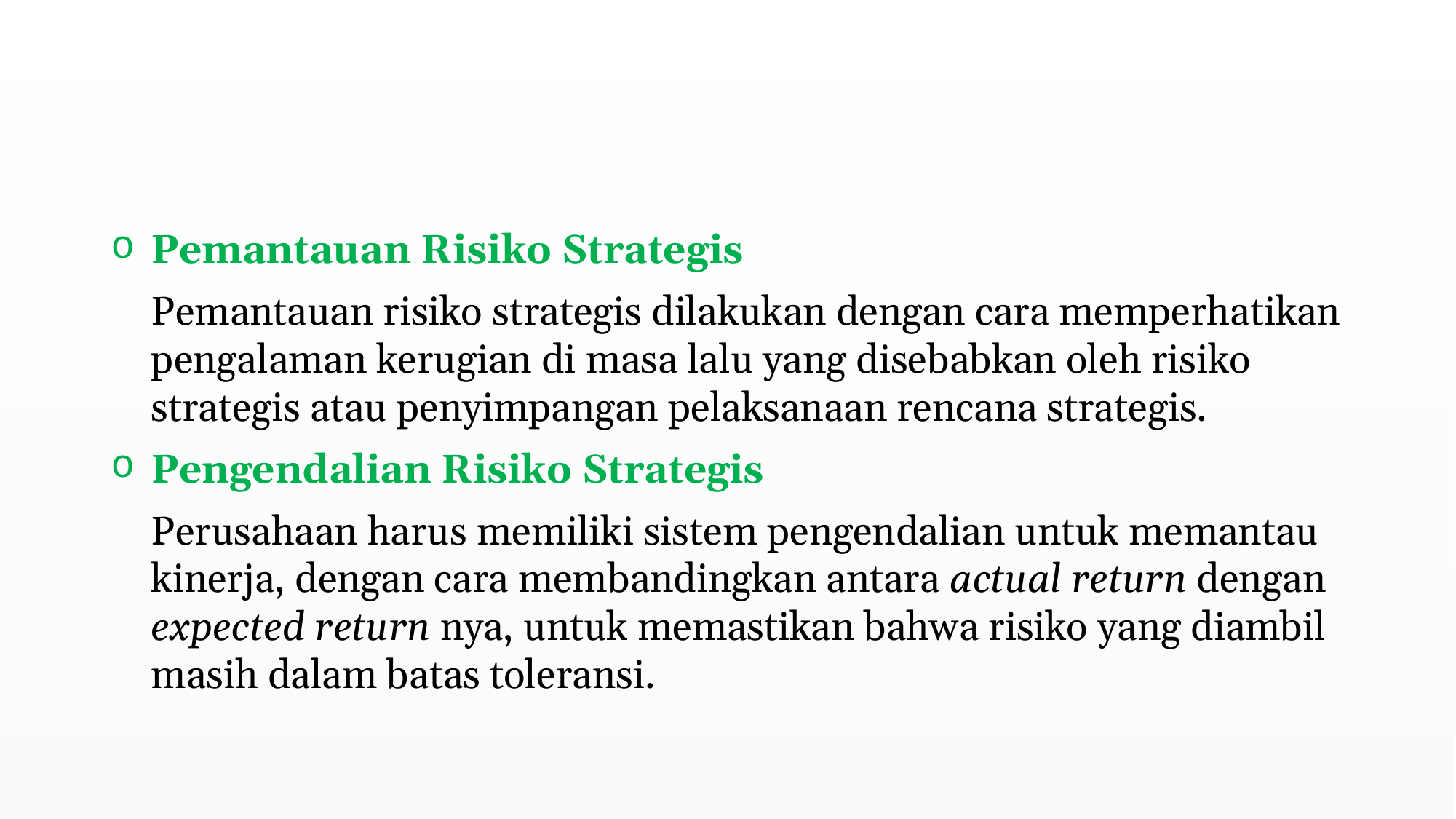

#
Pemantauan Risiko Strategis
Pemantauan risiko strategis dilakukan dengan cara memperhatikan pengalaman kerugian di masa lalu yang disebabkan oleh risiko strategis atau penyimpangan pelaksanaan rencana strategis.
Pengendalian Risiko Strategis
Perusahaan harus memiliki sistem pengendalian untuk memantau kinerja, dengan cara membandingkan antara actual return dengan expected return nya, untuk memastikan bahwa risiko yang diambil masih dalam batas toleransi.